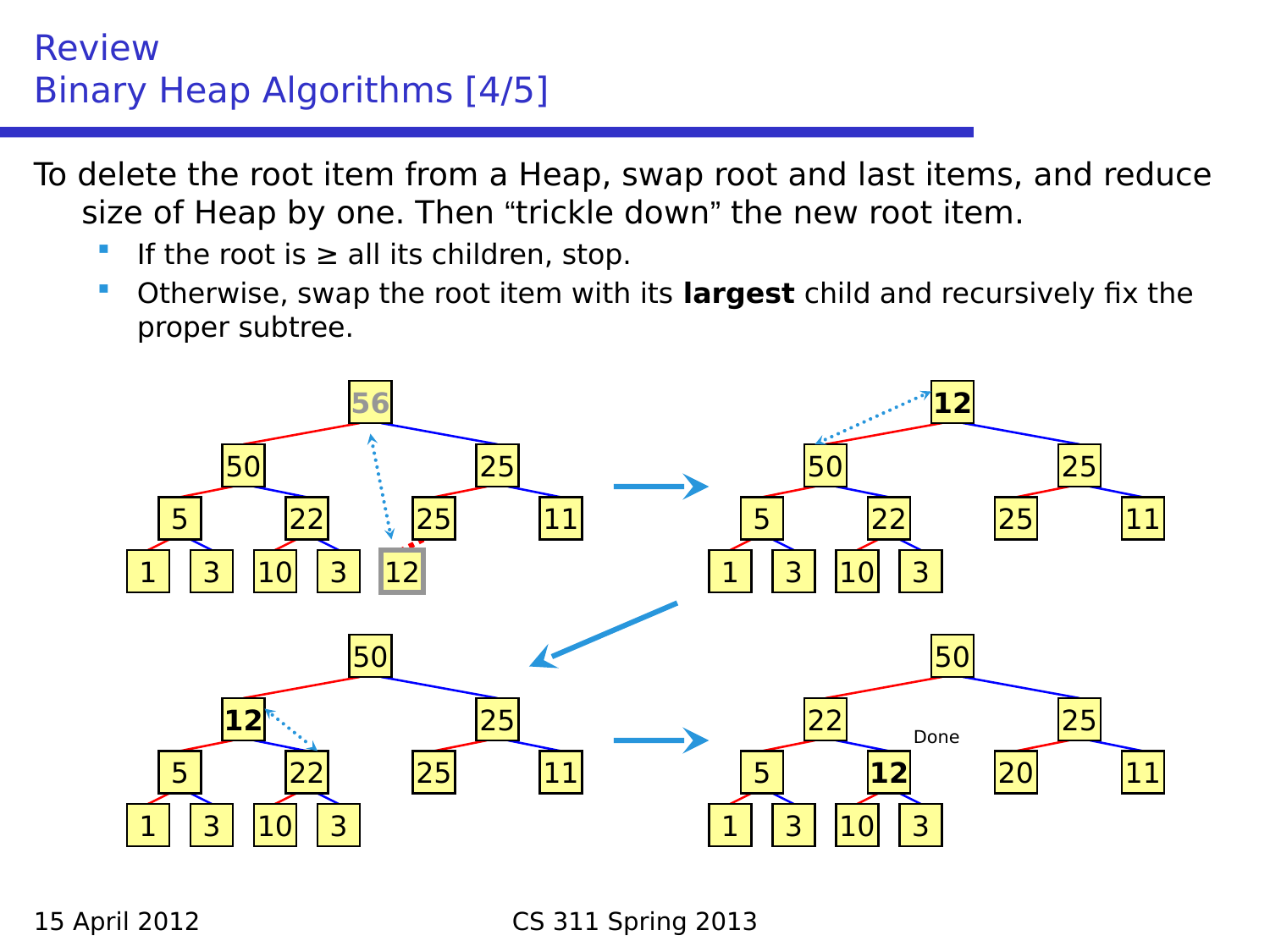

# Review Binary Heap Algorithms [4/5]
To delete the root item from a Heap, swap root and last items, and reduce size of Heap by one. Then “trickle down” the new root item.
If the root is ≥ all its children, stop.
Otherwise, swap the root item with its largest child and recursively fix the proper subtree.
56
12

50
25
50
25

5
22
25
11
5
22
25
11

1
3
10
3
12
1
3
10
3

50
50

12
25
22
25

Done

5
22
25
11
5
12
20
11

1
3
10
3
1
3
10
3
15 April 2012
CS 311 Spring 2013